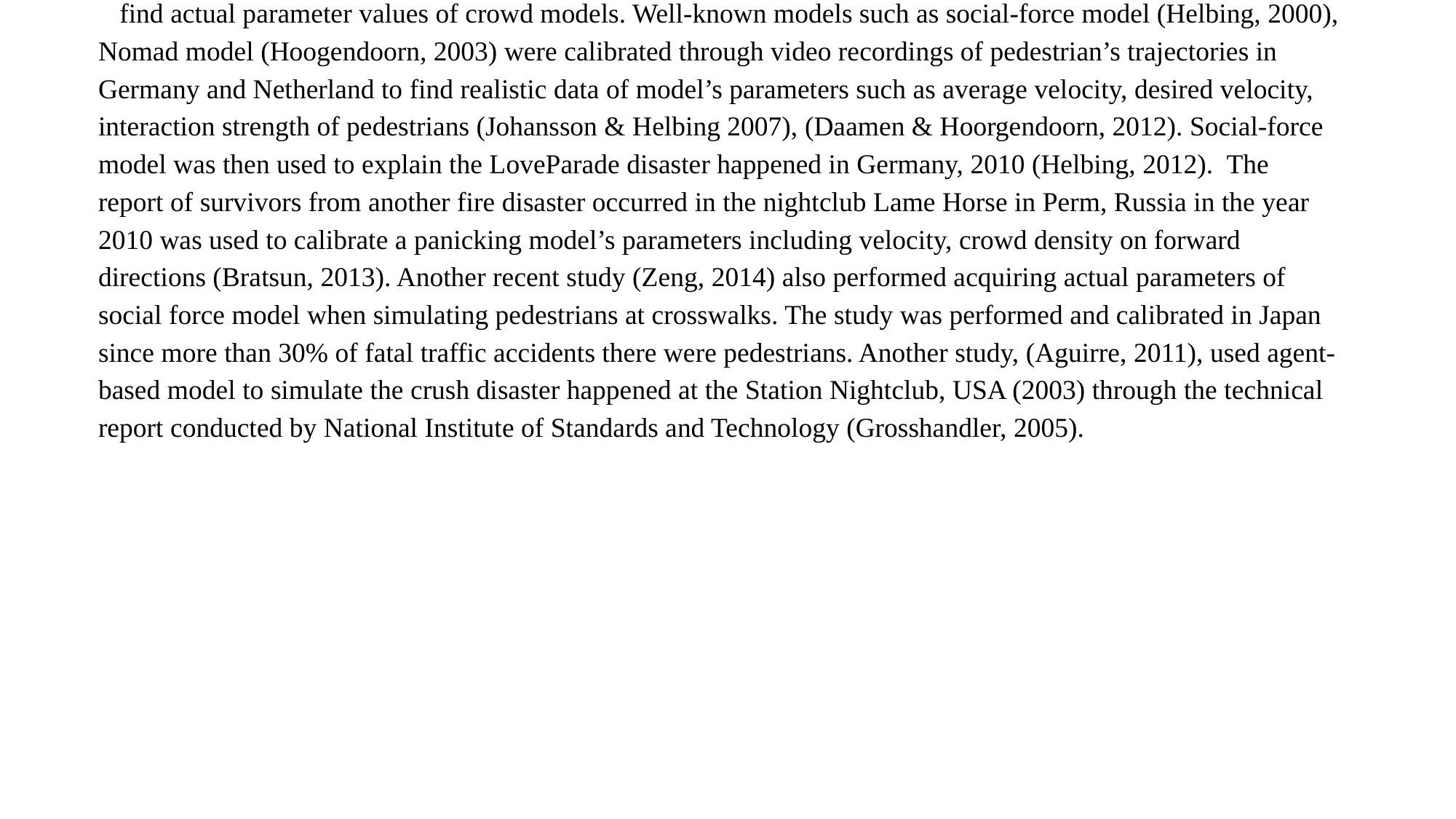

find actual parameter values of crowd models. Well-known models such as social-force model (Helbing, 2000), Nomad model (Hoogendoorn, 2003) were calibrated through video recordings of pedestrian’s trajectories in Germany and Netherland to find realistic data of model’s parameters such as average velocity, desired velocity, interaction strength of pedestrians (Johansson & Helbing 2007), (Daamen & Hoorgendoorn, 2012). Social-force model was then used to explain the LoveParade disaster happened in Germany, 2010 (Helbing, 2012).  The report of survivors from another fire disaster occurred in the nightclub Lame Horse in Perm, Russia in the year 2010 was used to calibrate a panicking model’s parameters including velocity, crowd density on forward directions (Bratsun, 2013). Another recent study (Zeng, 2014) also performed acquiring actual parameters of social force model when simulating pedestrians at crosswalks. The study was performed and calibrated in Japan since more than 30% of fatal traffic accidents there were pedestrians. Another study, (Aguirre, 2011), used agent-based model to simulate the crush disaster happened at the Station Nightclub, USA (2003) through the technical report conducted by National Institute of Standards and Technology (Grosshandler, 2005).